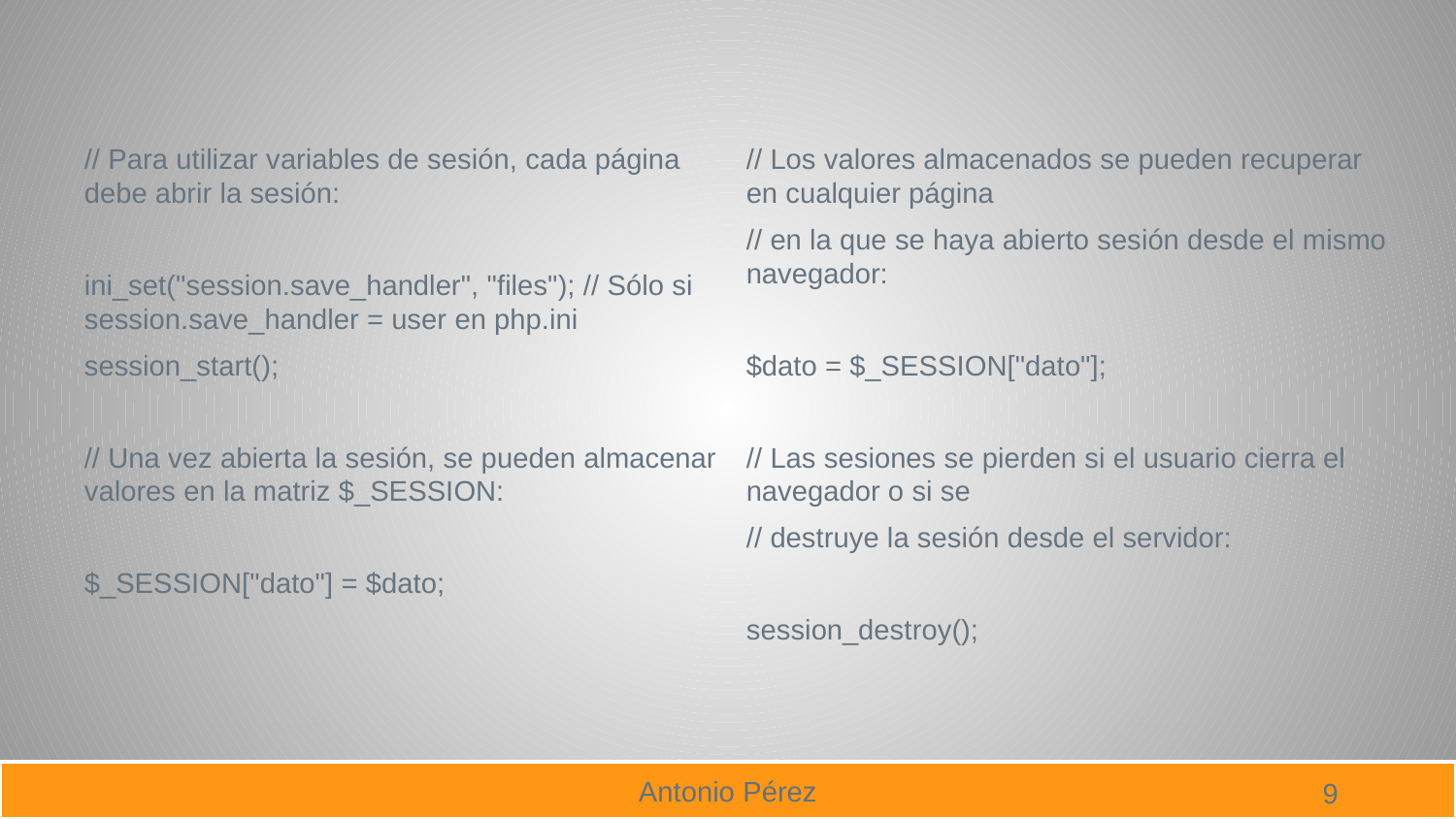

// Para utilizar variables de sesión, cada página debe abrir la sesión:

ini_set("session.save_handler", "files"); // Sólo si session.save_handler = user en php.ini
session_start();

// Una vez abierta la sesión, se pueden almacenar valores en la matriz $_SESSION:

$_SESSION["dato"] = $dato;

// Los valores almacenados se pueden recuperar en cualquier página
// en la que se haya abierto sesión desde el mismo navegador:

$dato = $_SESSION["dato"];

// Las sesiones se pierden si el usuario cierra el navegador o si se
// destruye la sesión desde el servidor:

session_destroy();
9